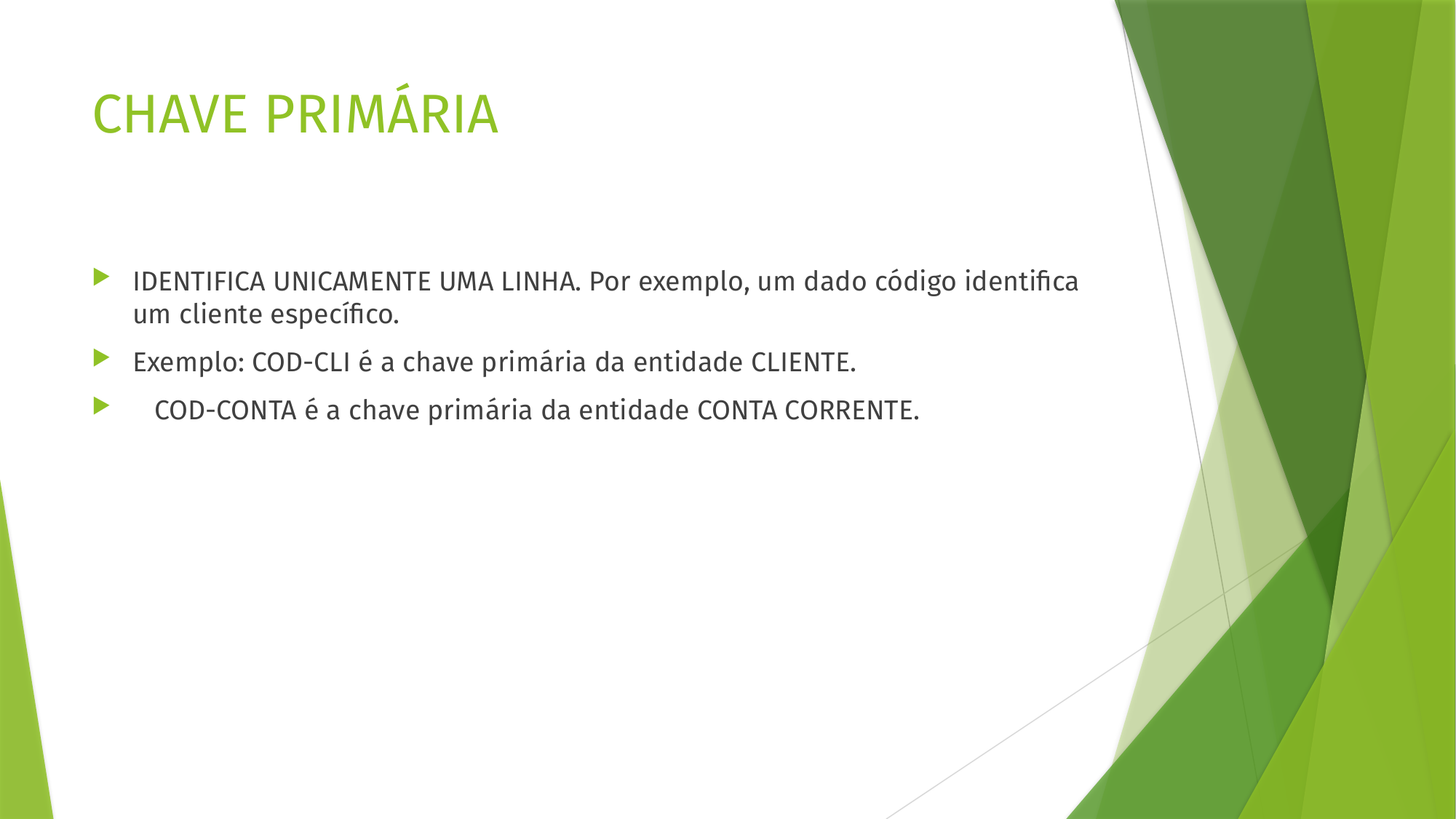

# CHAVE PRIMÁRIA
IDENTIFICA UNICAMENTE UMA LINHA. Por exemplo, um dado código identifica um cliente específico.
Exemplo: COD-CLI é a chave primária da entidade CLIENTE.
   COD-CONTA é a chave primária da entidade CONTA CORRENTE.